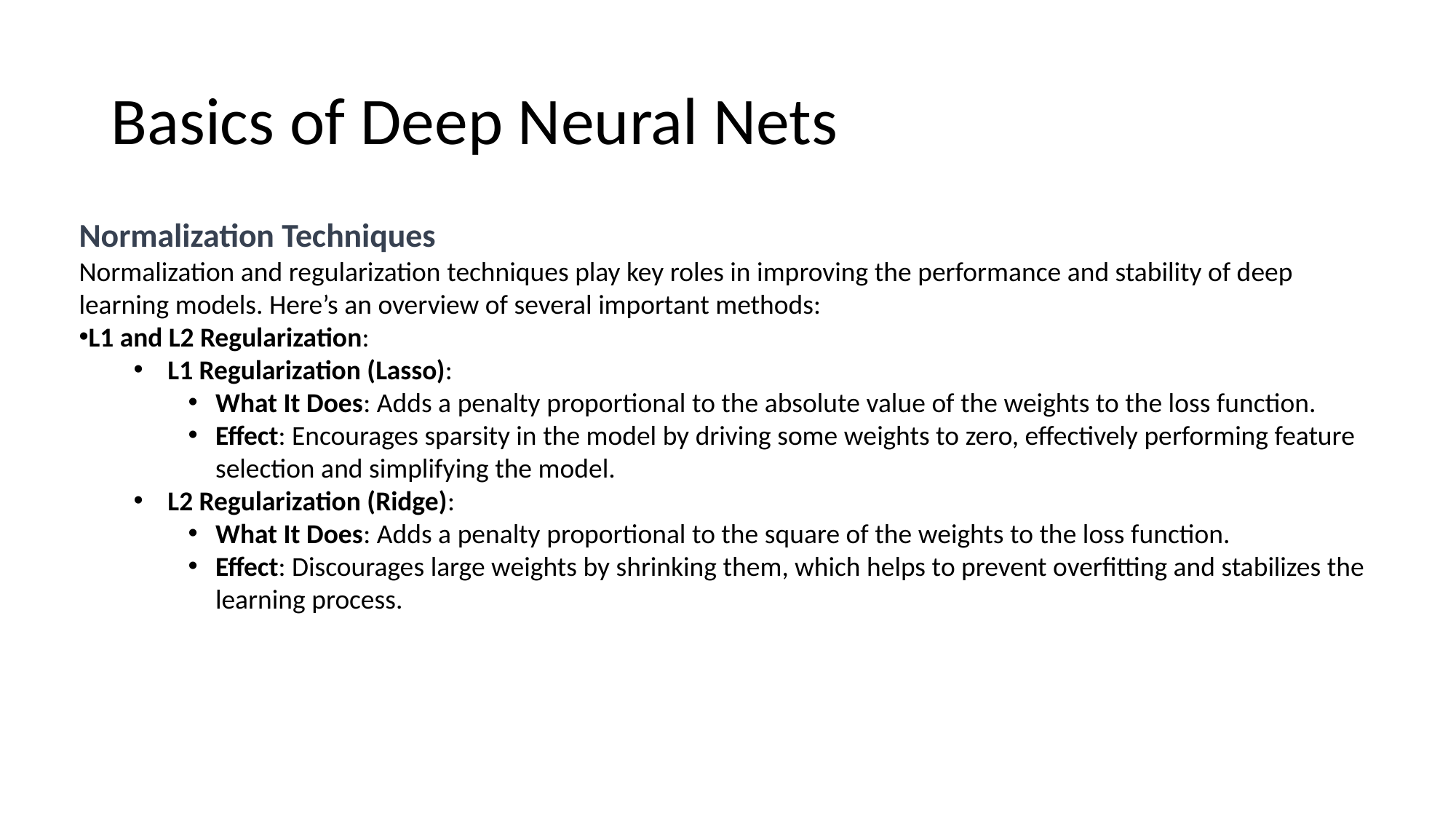

# Basics of Deep Neural Nets
Normalization Techniques
Normalization and regularization techniques play key roles in improving the performance and stability of deep learning models. Here’s an overview of several important methods:
L1 and L2 Regularization:
L1 Regularization (Lasso):
What It Does: Adds a penalty proportional to the absolute value of the weights to the loss function.
Effect: Encourages sparsity in the model by driving some weights to zero, effectively performing feature selection and simplifying the model.
L2 Regularization (Ridge):
What It Does: Adds a penalty proportional to the square of the weights to the loss function.
Effect: Discourages large weights by shrinking them, which helps to prevent overfitting and stabilizes the learning process.